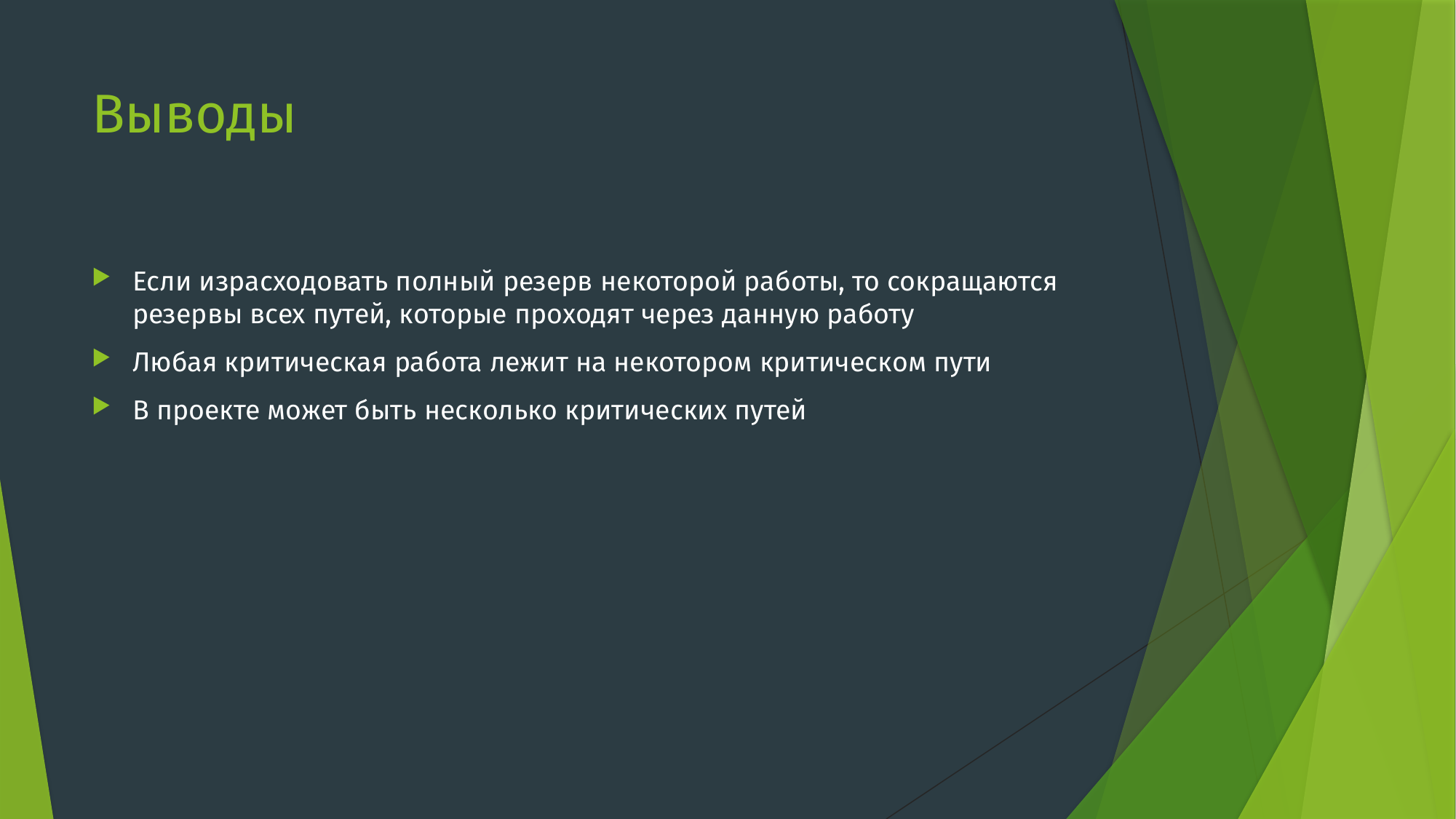

# Выводы
Если израсходовать полный резерв некоторой работы, то сокращаются резервы всех путей, которые проходят через данную работу
Любая критическая работа лежит на некотором критическом пути
В проекте может быть несколько критических путей